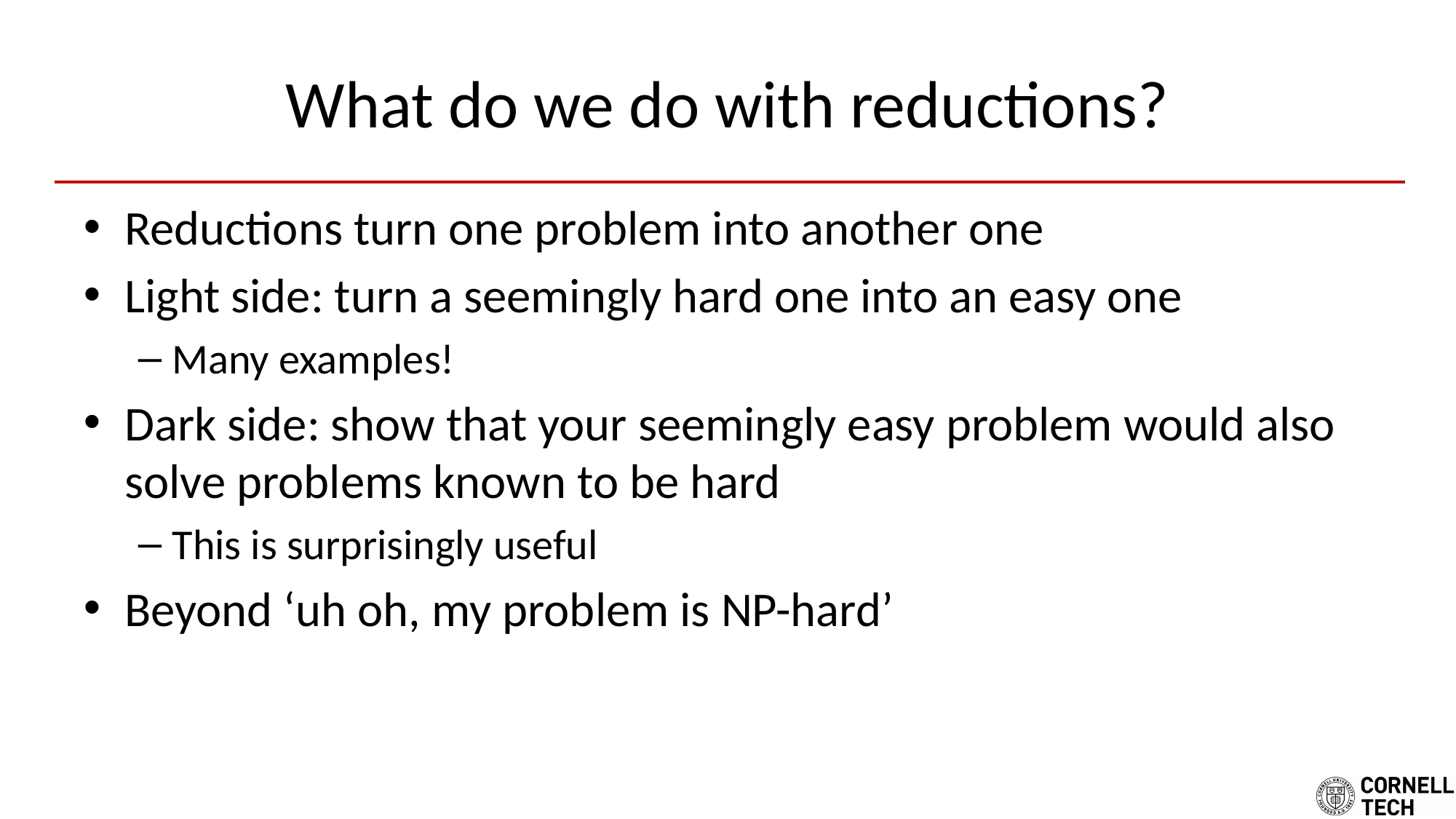

# What do we do with reductions?
Reductions turn one problem into another one
Light side: turn a seemingly hard one into an easy one
Many examples!
Dark side: show that your seemingly easy problem would also solve problems known to be hard
This is surprisingly useful
Beyond ‘uh oh, my problem is NP-hard’